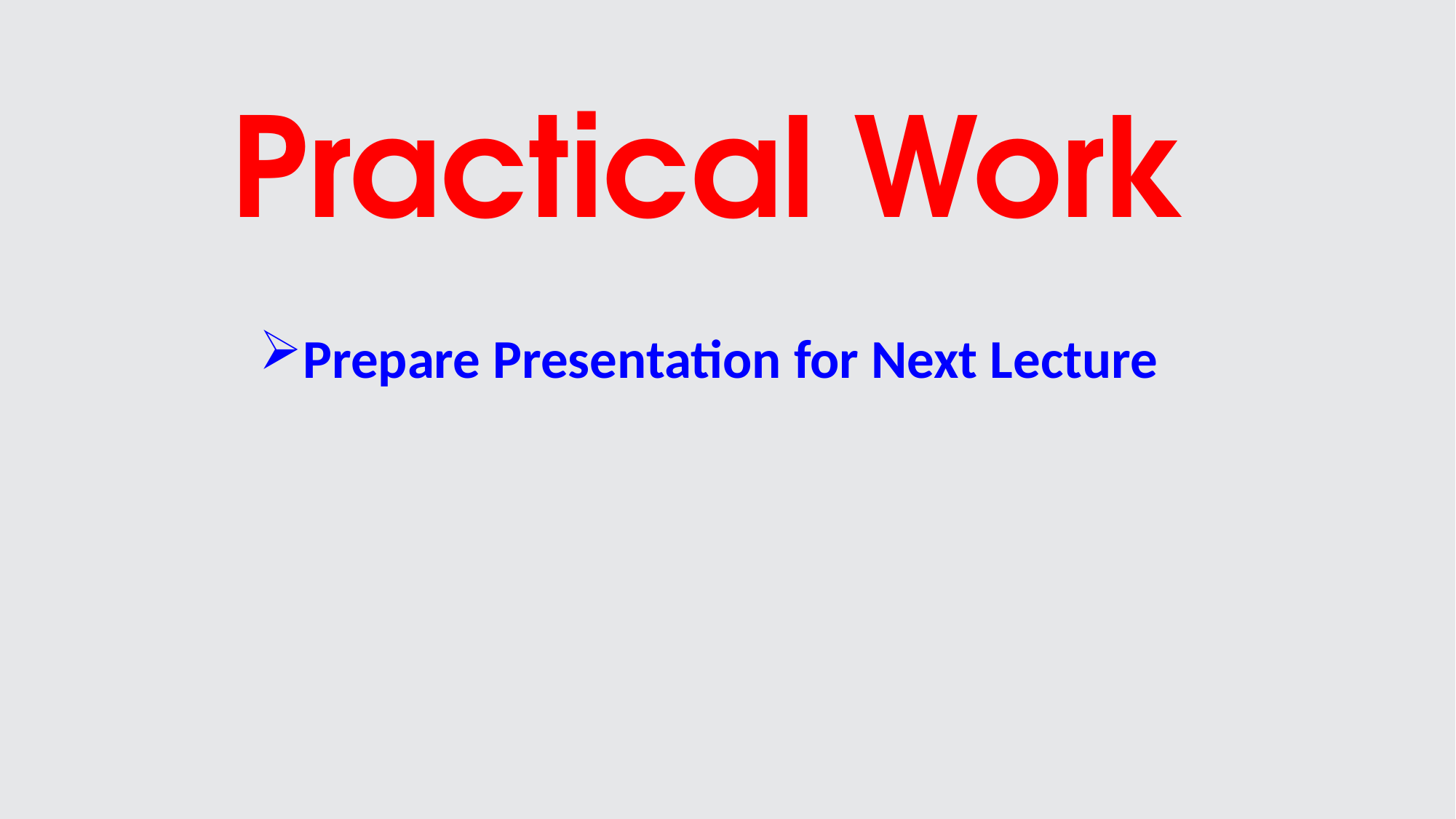

# Practical Work

Prepare Presentation for Next Lecture